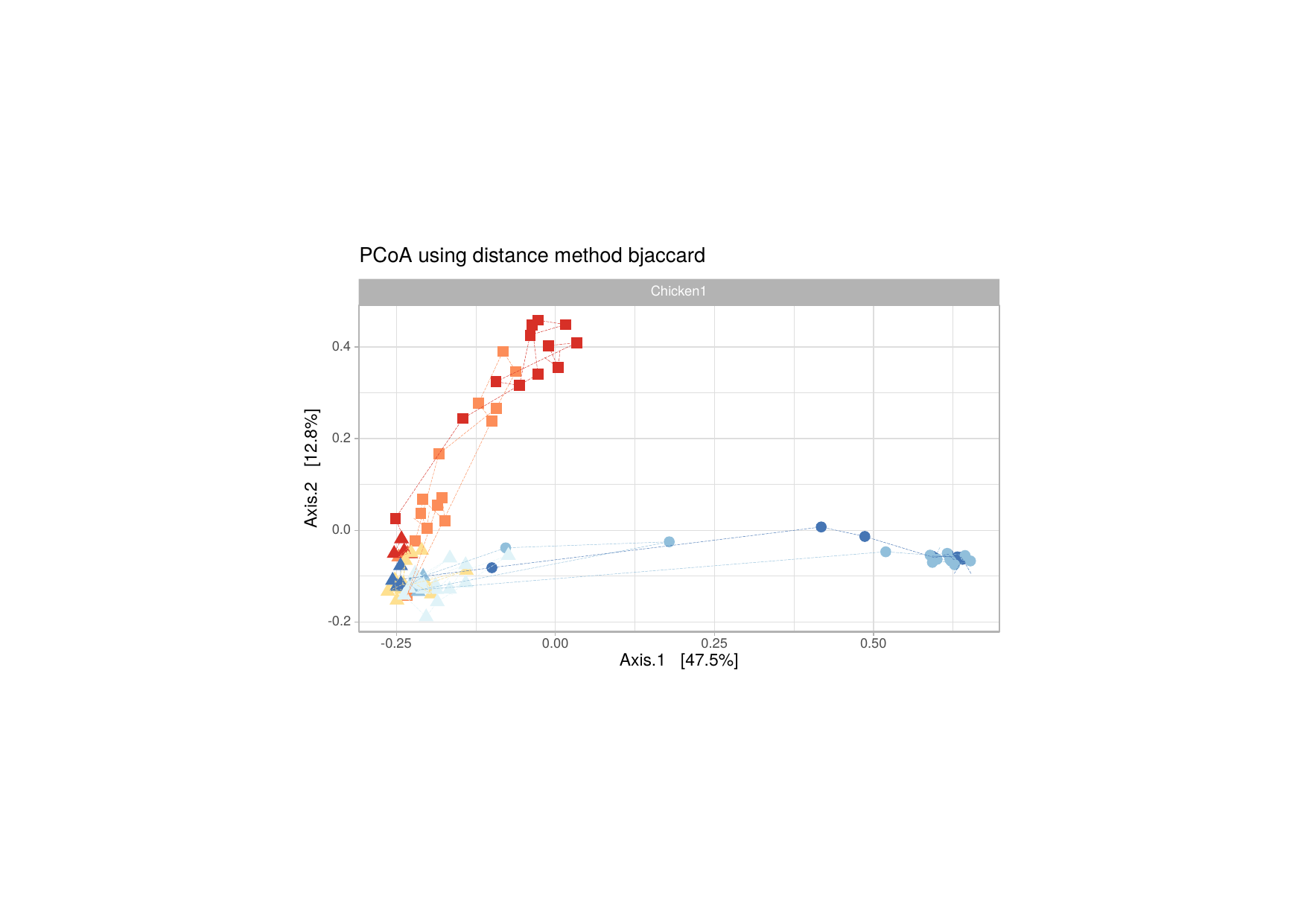

PCoA using distance method bjaccard

Chicken1

0.4

0.2

Axis.2   [12.8%]

0.0

-0.2

-0.25
0.25
0.00
0.50
Axis.1   [47.5%]